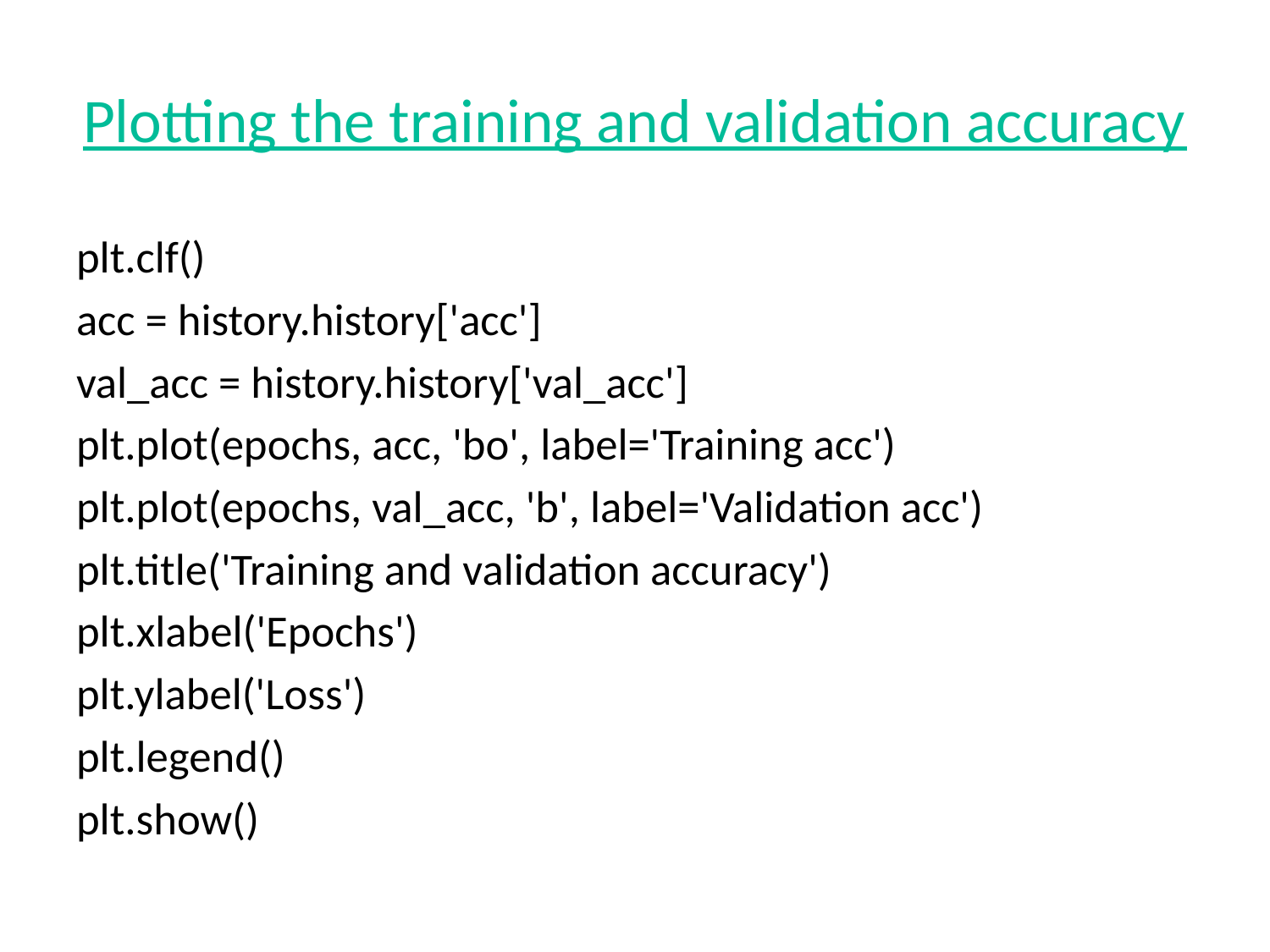

# Plotting the training and validation accuracy
plt.clf()
acc = history.history['acc']
val_acc = history.history['val_acc']
plt.plot(epochs, acc, 'bo', label='Training acc')
plt.plot(epochs, val_acc, 'b', label='Validation acc')
plt.title('Training and validation accuracy')
plt.xlabel('Epochs')
plt.ylabel('Loss')
plt.legend()
plt.show()